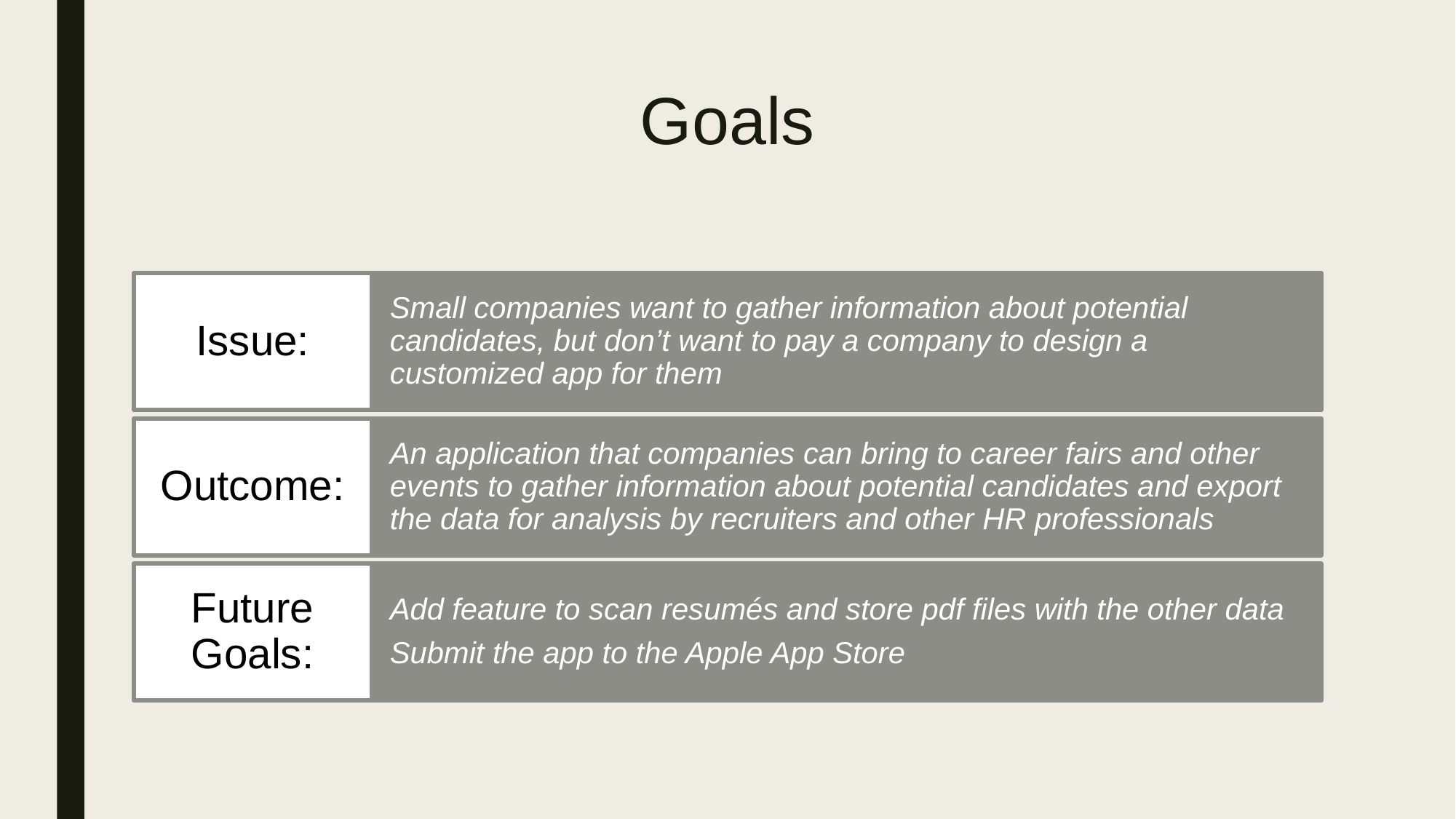

# Goals
Small companies want to gather information about potential candidates, but don’t want to pay a company to design a customized app for them
Issue:
An application that companies can bring to career fairs and other events to gather information about potential candidates and export the data for analysis by recruiters and other HR professionals
Outcome:
Add feature to scan resumés and store pdf files with the other data
Submit the app to the Apple App Store
Future Goals: